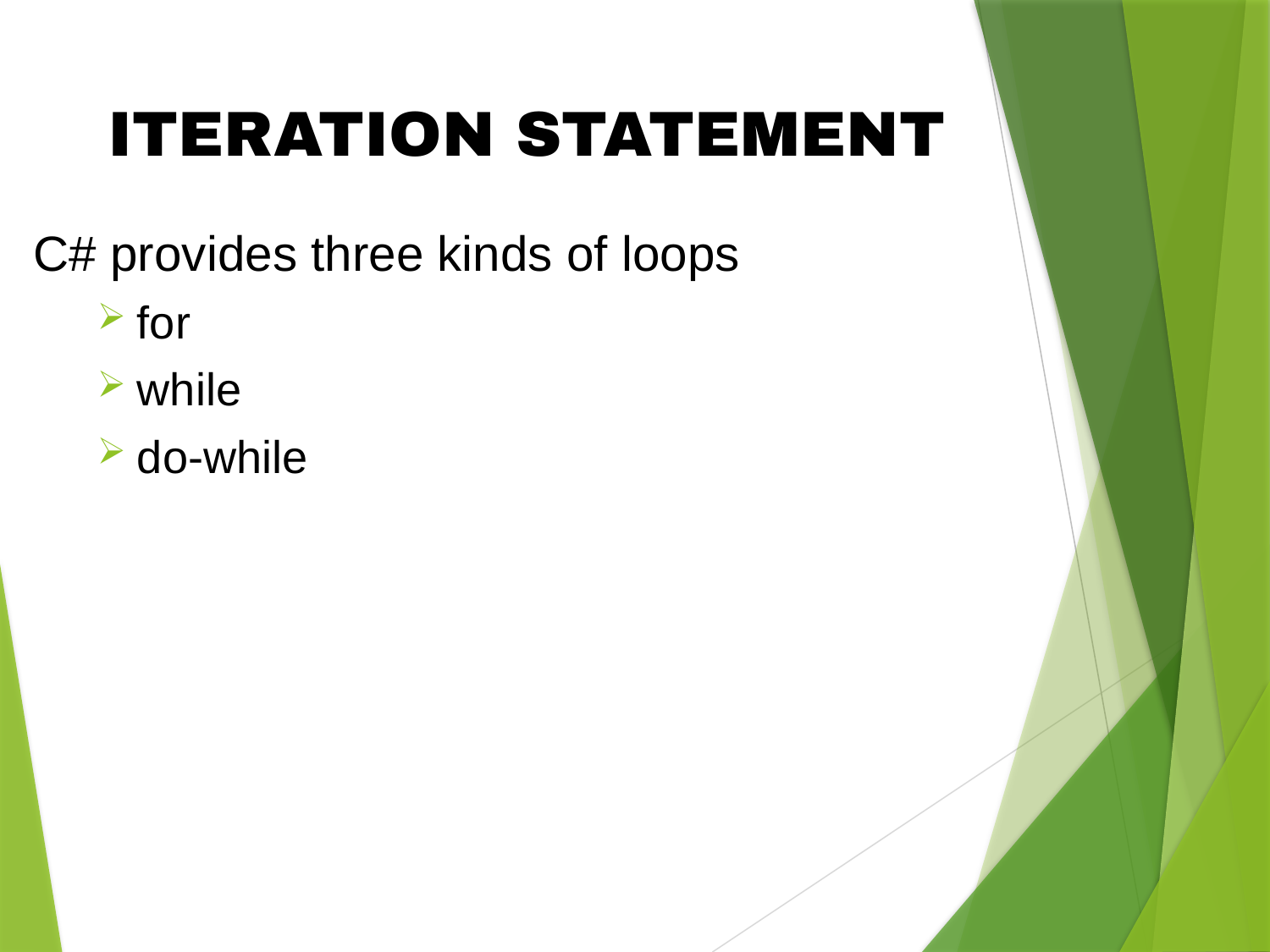

# ITERATION STATEMENT
C# provides three kinds of loops
for
while
do-while